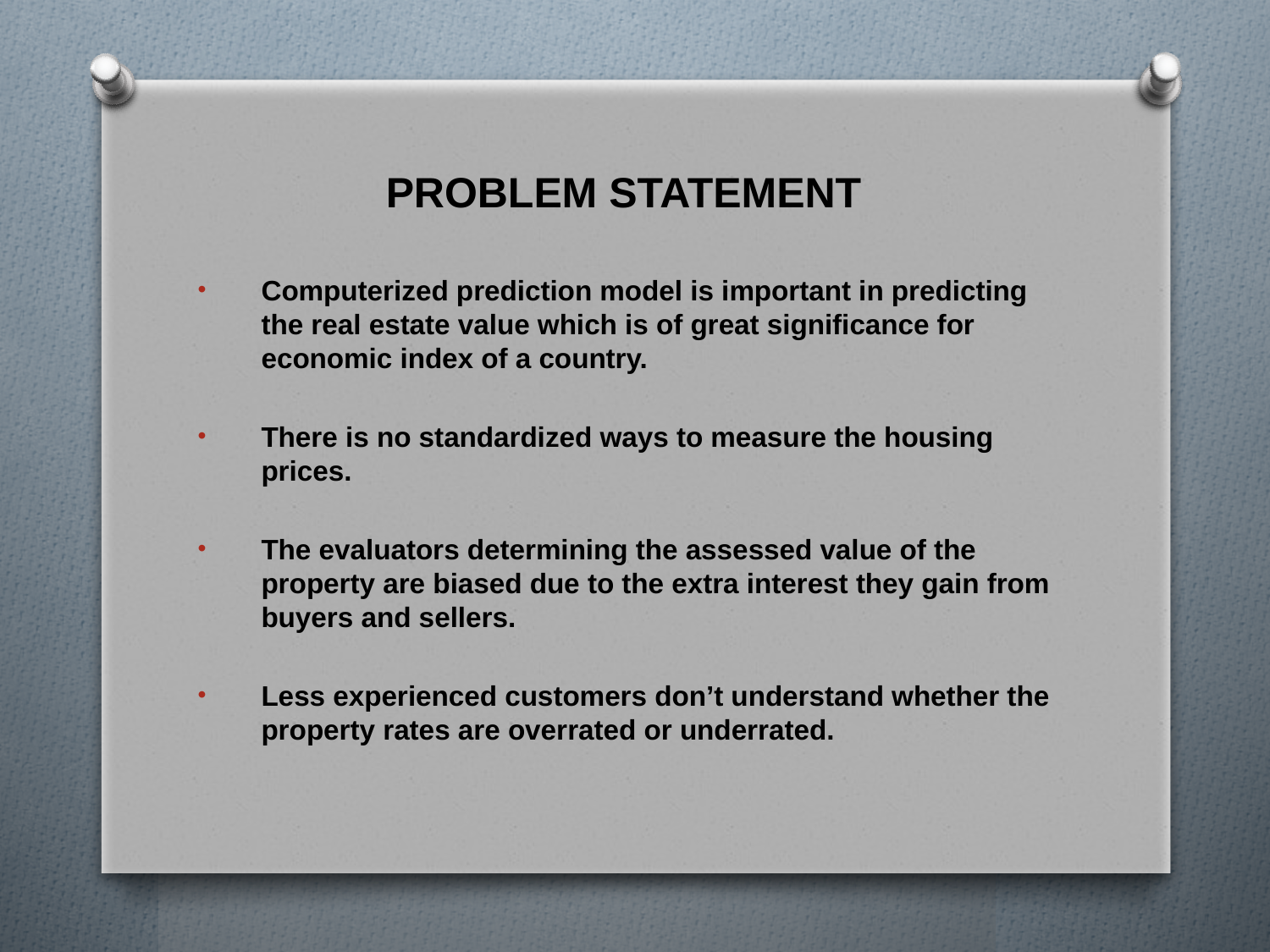

# PROBLEM STATEMENT
Computerized prediction model is important in predicting the real estate value which is of great significance for economic index of a country.

There is no standardized ways to measure the housing prices.

The evaluators determining the assessed value of the property are biased due to the extra interest they gain from buyers and sellers.

Less experienced customers don’t understand whether the property rates are overrated or underrated.